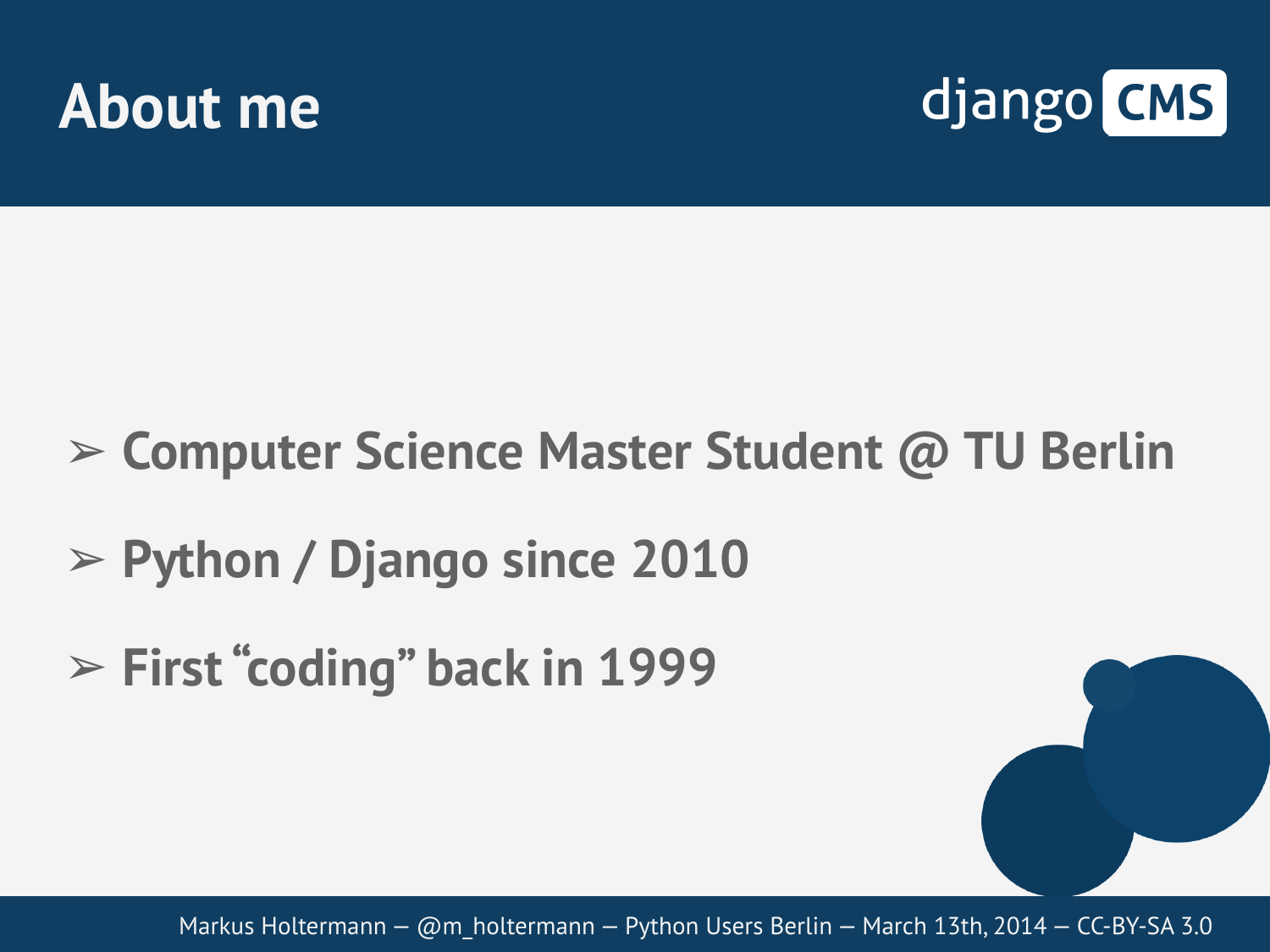

# About me
Computer Science Master Student @ TU Berlin
Python / Django since 2010
First “coding” back in 1999